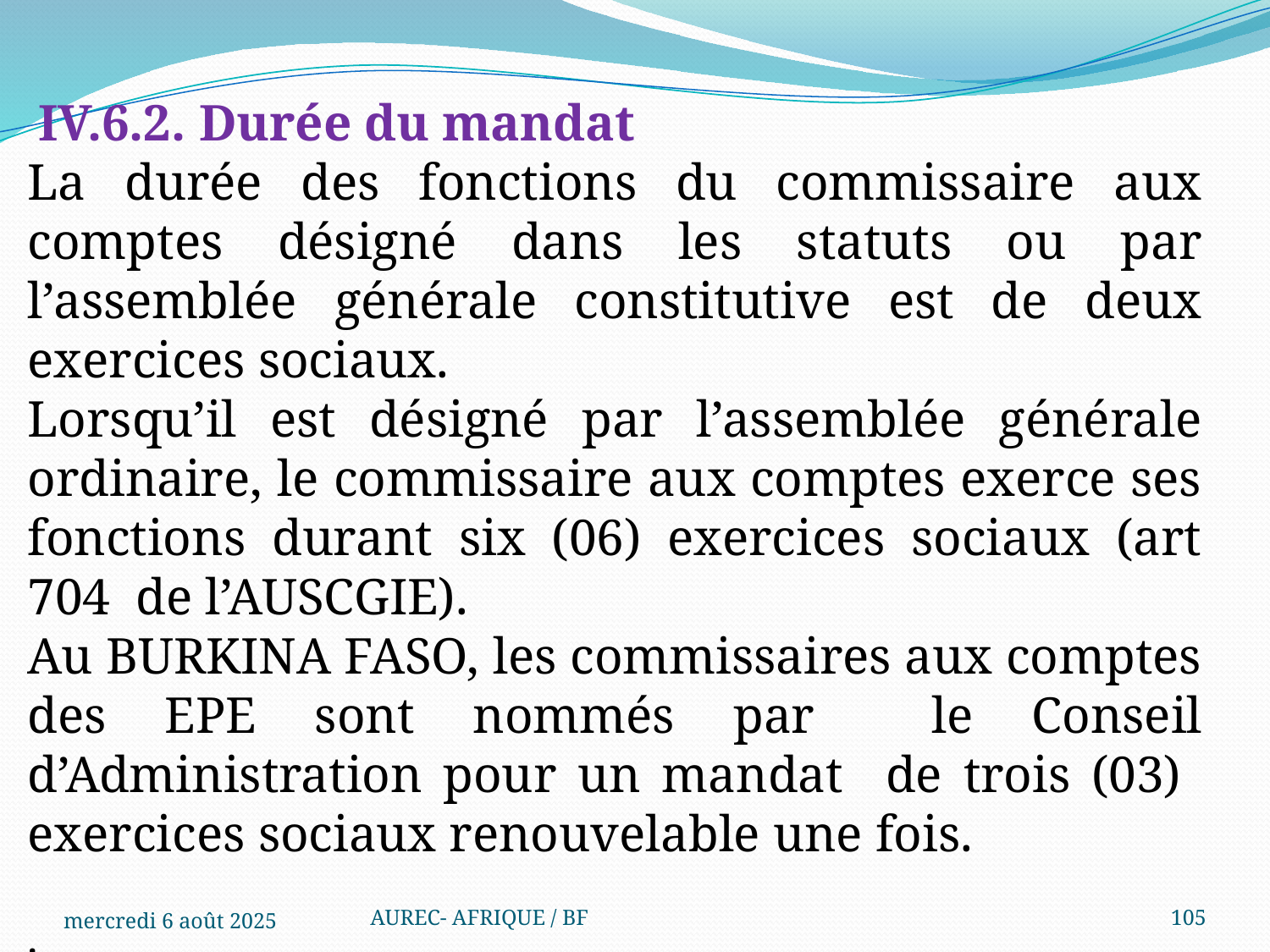

IV.6.2. Durée du mandat
La durée des fonctions du commissaire aux comptes désigné dans les statuts ou par l’assemblée générale constitutive est de deux exercices sociaux.
Lorsqu’il est désigné par l’assemblée générale ordinaire, le commissaire aux comptes exerce ses fonctions durant six (06) exercices sociaux (art 704  de l’AUSCGIE).
Au BURKINA FASO, les commissaires aux comptes des EPE sont nommés par  le Conseil d’Administration pour un mandat  de trois (03)  exercices sociaux renouvelable une fois.

.

mercredi 6 août 2025
AUREC- AFRIQUE / BF
105